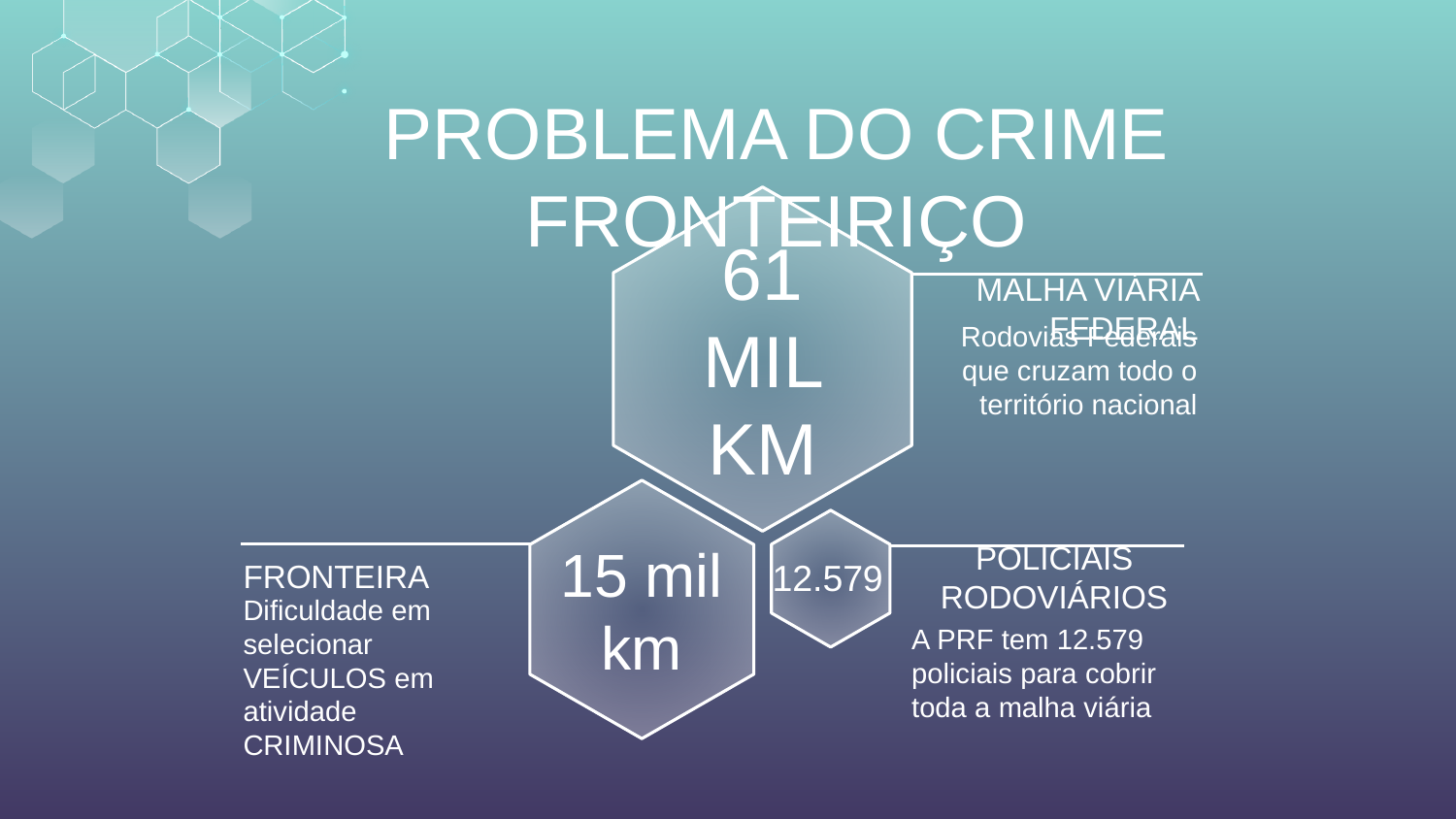

# PROBLEMA DO CRIME FRONTEIRIÇO

MALHA VIÁRIA FEDERAL
Rodovias Federais que cruzam todo o território nacional
61 MIL KM

12.579
FRONTEIRA
POLICIAIS RODOVIÁRIOS
15 mil km
A PRF tem 12.579 policiais para cobrir toda a malha viária
Dificuldade em selecionar VEÍCULOS em atividade CRIMINOSA